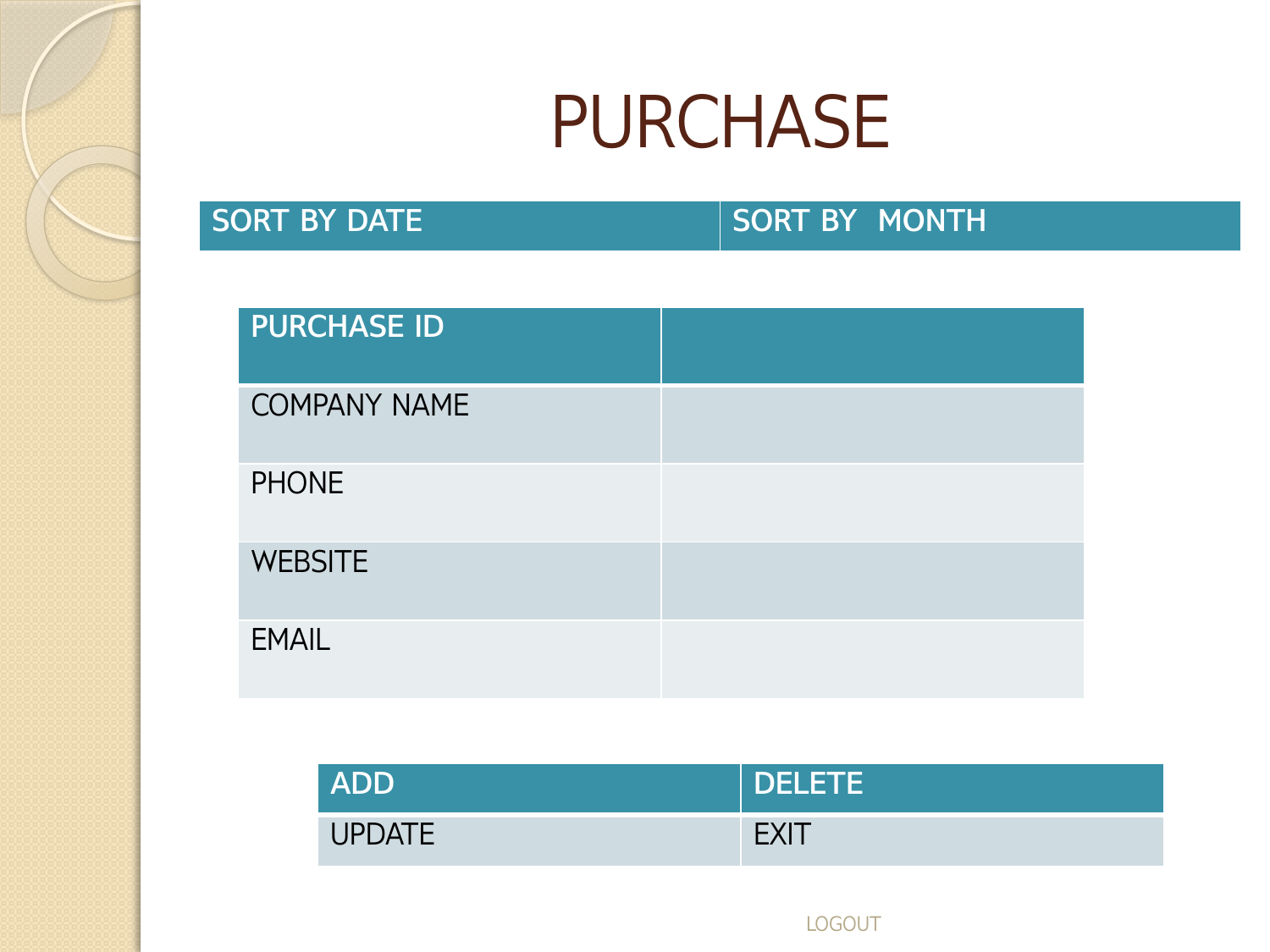

# PURCHASE
| SORT BY DATE | SORT BY MONTH |
| --- | --- |
| PURCHASE ID |  |
| --- | --- |
| COMPANY NAME |  |
| PHONE |  |
| WEBSITE |  |
| EMAIL |  |
| ADD | DELETE |
| --- | --- |
| UPDATE | EXIT |
LOGOUT